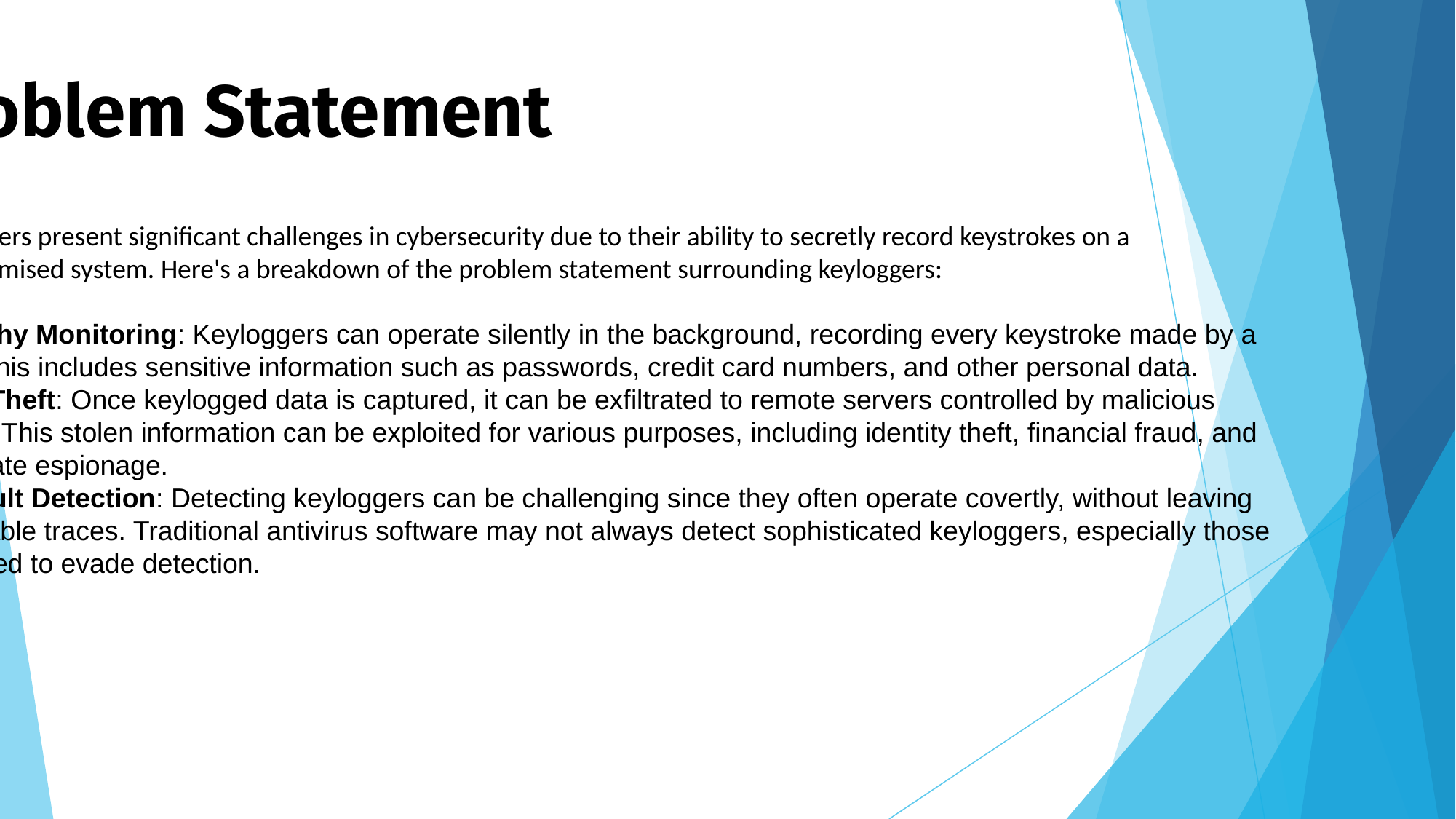

# Problem Statement
Keyloggers present significant challenges in cybersecurity due to their ability to secretly record keystrokes on a compromised system. Here's a breakdown of the problem statement surrounding keyloggers:

Stealthy Monitoring: Keyloggers can operate silently in the background, recording every keystroke made by a user. This includes sensitive information such as passwords, credit card numbers, and other personal data.
Data Theft: Once keylogged data is captured, it can be exfiltrated to remote servers controlled by malicious actors. This stolen information can be exploited for various purposes, including identity theft, financial fraud, and corporate espionage.
Difficult Detection: Detecting keyloggers can be challenging since they often operate covertly, without leaving noticeable traces. Traditional antivirus software may not always detect sophisticated keyloggers, especially those designed to evade detection.